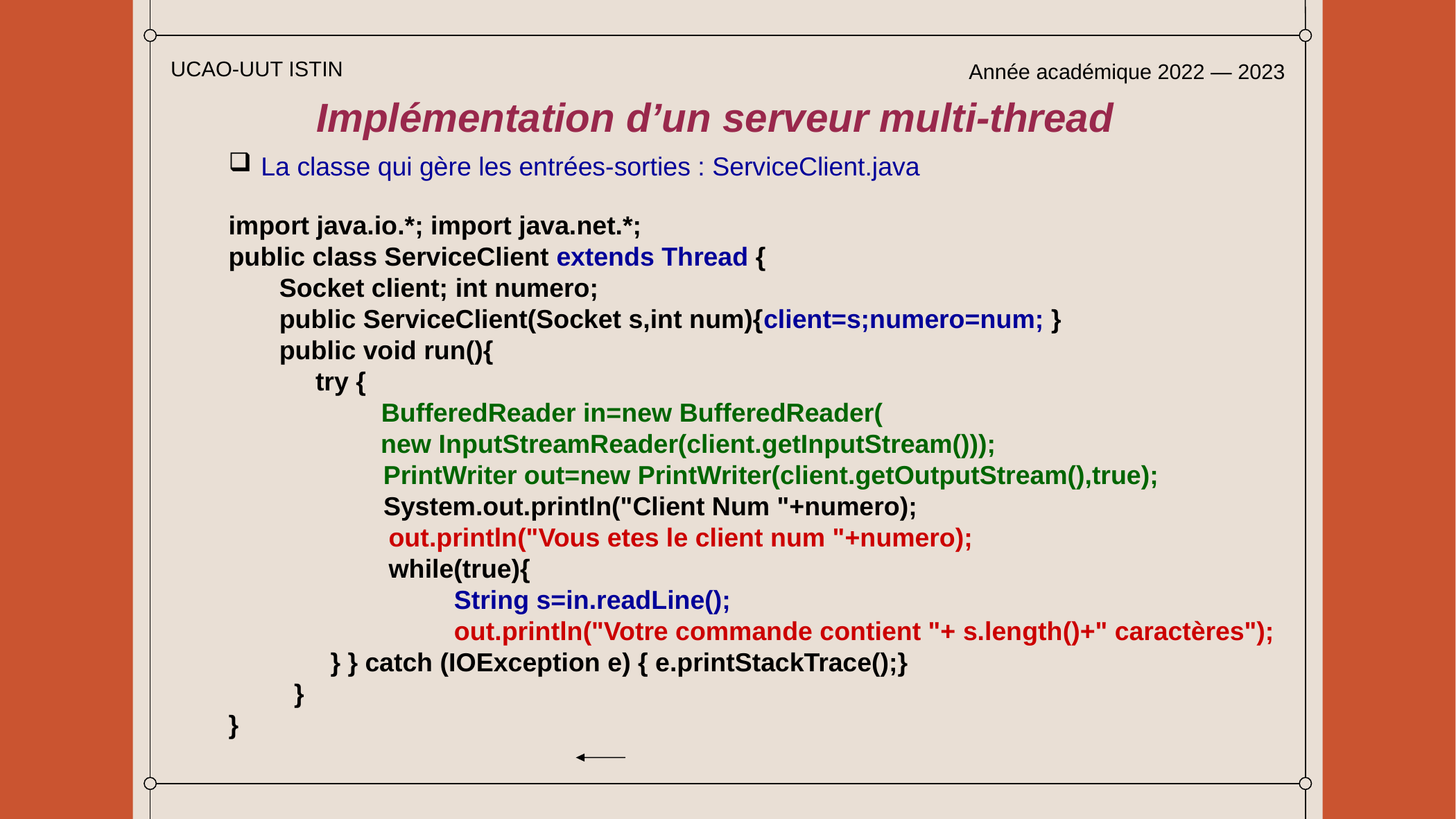

UCAO-UUT ISTIN
Année académique 2022 — 2023
Implémentation d’un serveur multi-thread
La classe qui gère les entrées-sorties : ServiceClient.java
import java.io.*; import java.net.*;
public class ServiceClient extends Thread {
       Socket client; int numero;
       public ServiceClient(Socket s,int num){client=s;numero=num; }
       public void run(){
            try {
                     BufferedReader in=new BufferedReader(
                     new InputStreamReader(client.getInputStream()));
	       PrintWriter out=new PrintWriter(client.getOutputStream(),true);
	       System.out.println("Client Num "+numero);
                      out.println("Vous etes le client num "+numero);
                      while(true){
                               String s=in.readLine();
                               out.println("Votre commande contient "+ s.length()+" caractères");
              } } catch (IOException e) { e.printStackTrace();}
         }
}